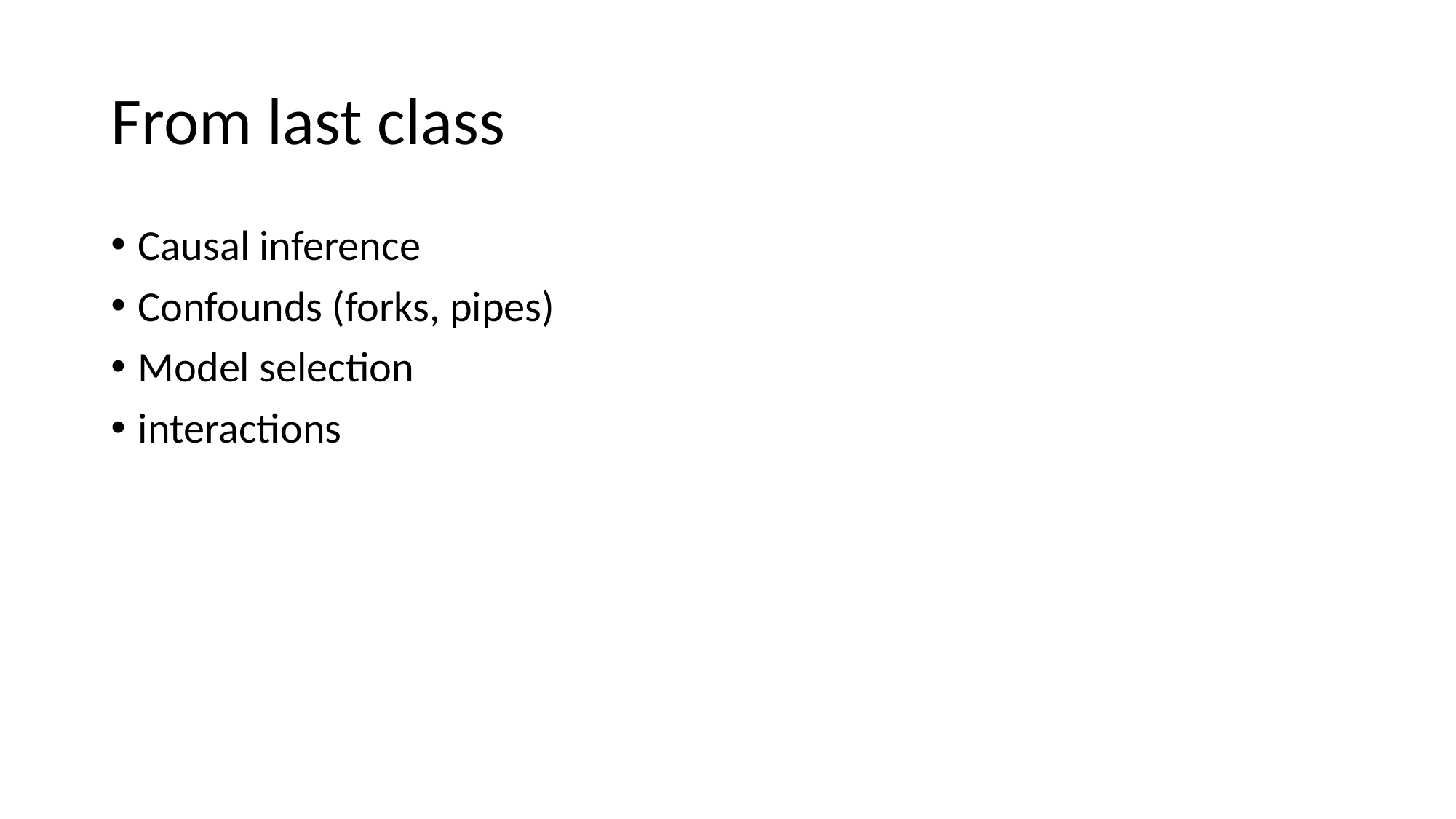

# From last class
Causal inference
Confounds (forks, pipes)
Model selection
interactions